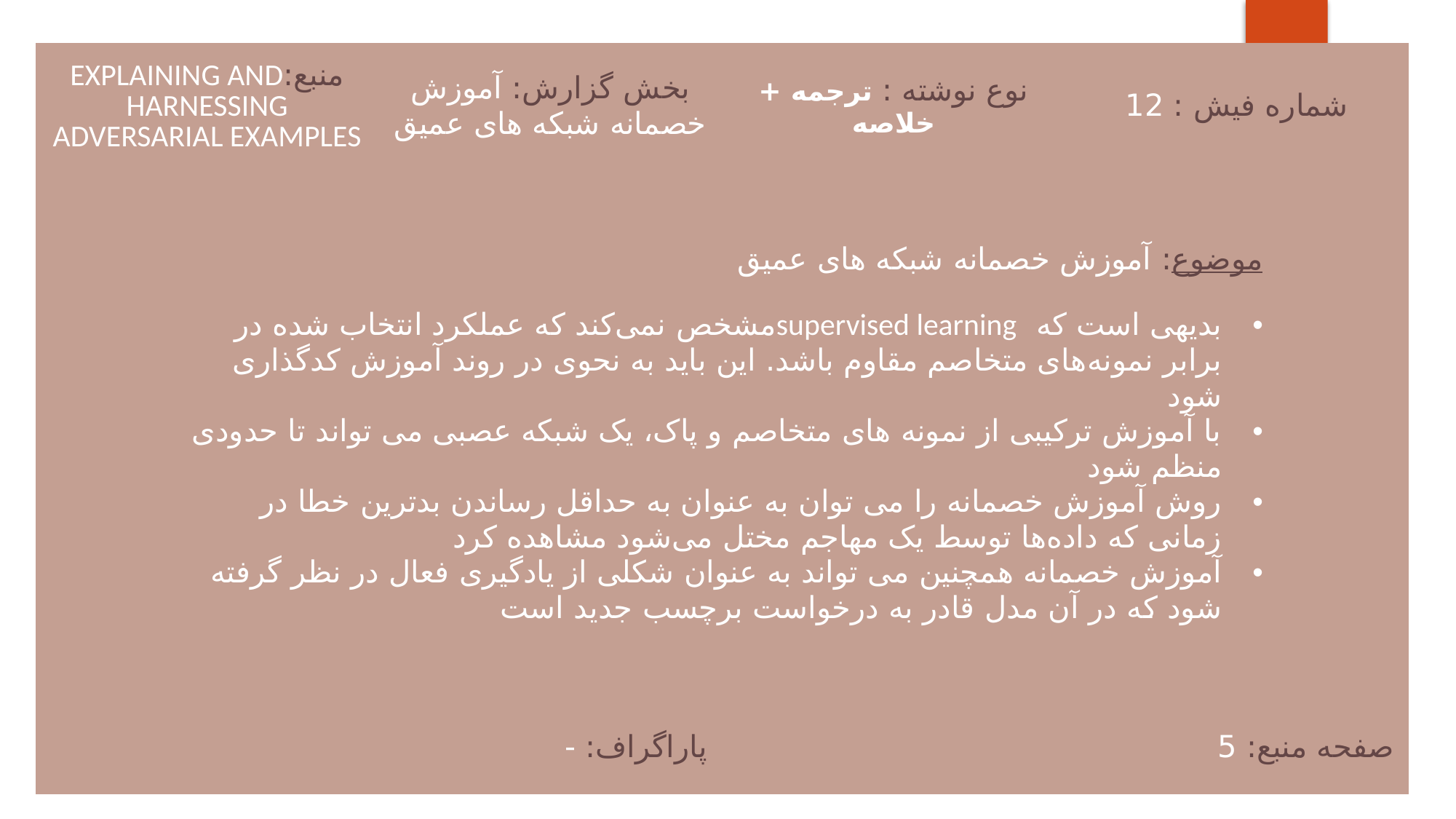

| منبع:EXPLAINING AND HARNESSING ADVERSARIAL EXAMPLES | بخش گزارش: آموزش خصمانه شبکه های عمیق | نوع نوشته : ترجمه + خلاصه | شماره فیش : 12 |
| --- | --- | --- | --- |
| موضوع: آموزش خصمانه شبکه های عمیق بدیهی است که supervised learningمشخص نمی‌کند که عملکرد انتخاب شده در برابر نمونه‌های متخاصم مقاوم باشد. این باید به نحوی در روند آموزش کدگذاری شود با آموزش ترکیبی از نمونه های متخاصم و پاک، یک شبکه عصبی می تواند تا حدودی منظم شود روش آموزش خصمانه را می توان به عنوان به حداقل رساندن بدترین خطا در زمانی که داده‌ها توسط یک مهاجم مختل می‌شود مشاهده کرد آموزش خصمانه همچنین می تواند به عنوان شکلی از یادگیری فعال در نظر گرفته شود که در آن مدل قادر به درخواست برچسب جدید است |  |  |  |
| پاراگراف: - |  | صفحه منبع: 5 |  |